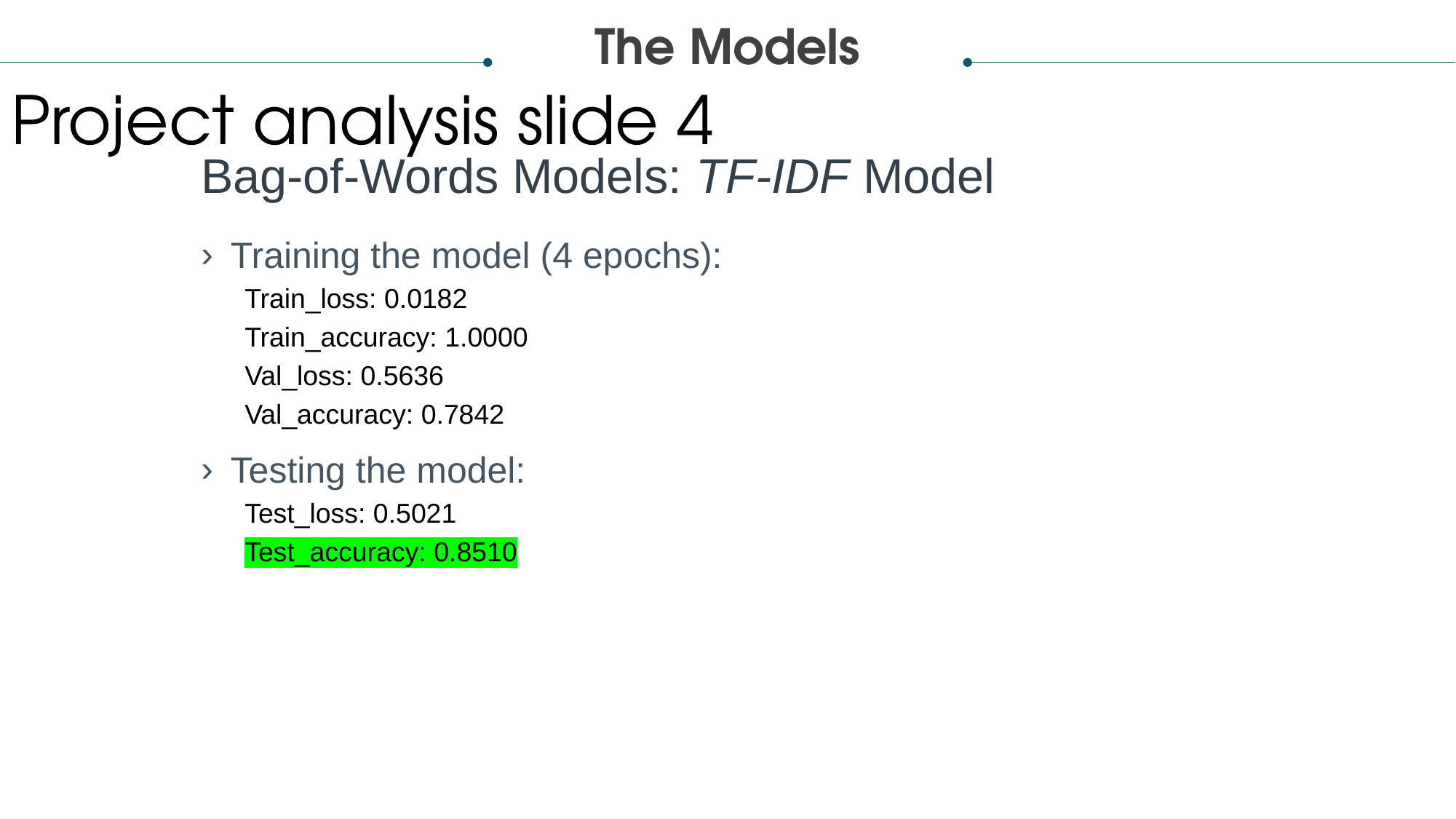

The Models
Project analysis slide 4
Bag-of-Words Models: TF-IDF Model
Training the model (4 epochs):
Train_loss: 0.0182
Train_accuracy: 1.0000
Val_loss: 0.5636
Val_accuracy: 0.7842
Testing the model:
Test_loss: 0.5021
Test_accuracy: 0.8510